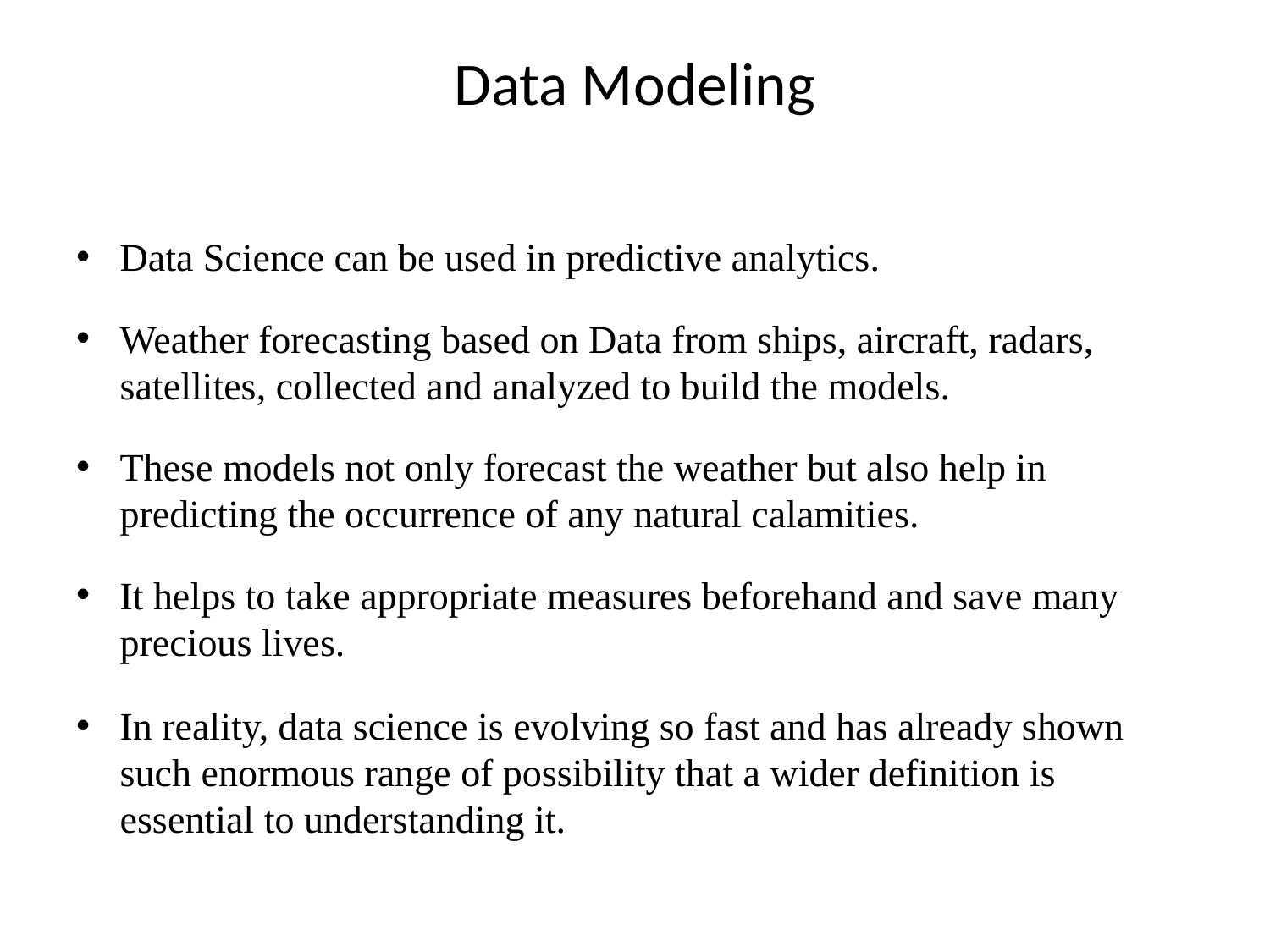

# Data Modeling
Data Science can be used in predictive analytics.

Weather forecasting based on Data from ships, aircraft, radars, satellites, collected and analyzed to build the models.

These models not only forecast the weather but also help in predicting the occurrence of any natural calamities.

It helps to take appropriate measures beforehand and save many precious lives.

In reality, data science is evolving so fast and has already shown such enormous range of possibility that a wider definition is essential to understanding it.